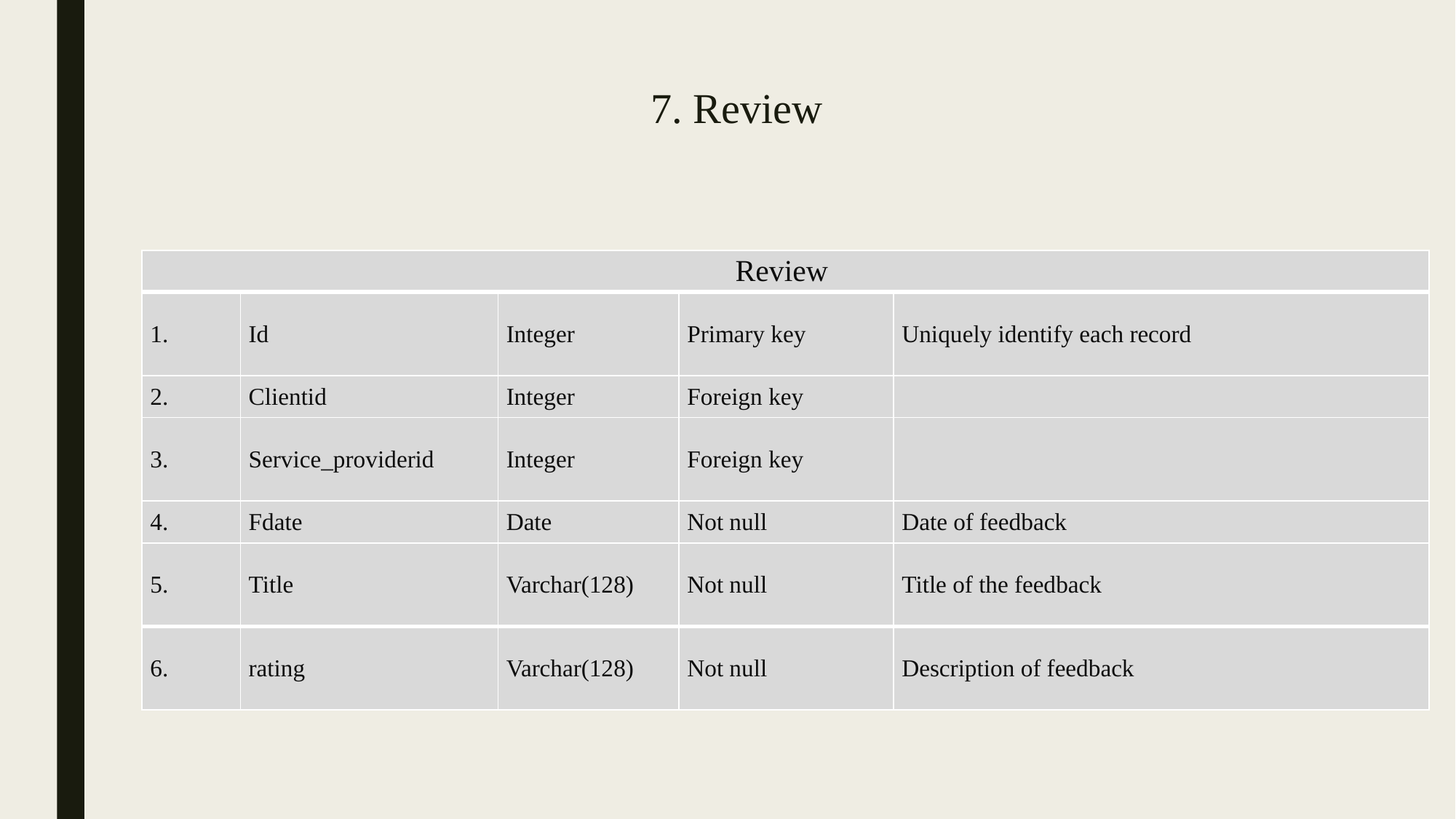

# 7. Review
| Review |  |  |  |  |
| --- | --- | --- | --- | --- |
|  | Id | Integer | Primary key | Uniquely identify each record |
| 2. | Clientid | Integer | Foreign key |  |
| 3. | Service\_providerid | Integer | Foreign key |  |
| 4. | Fdate | Date | Not null | Date of feedback |
| 5. | Title | Varchar(128) | Not null | Title of the feedback |
| 6. | rating | Varchar(128) | Not null | Description of feedback |